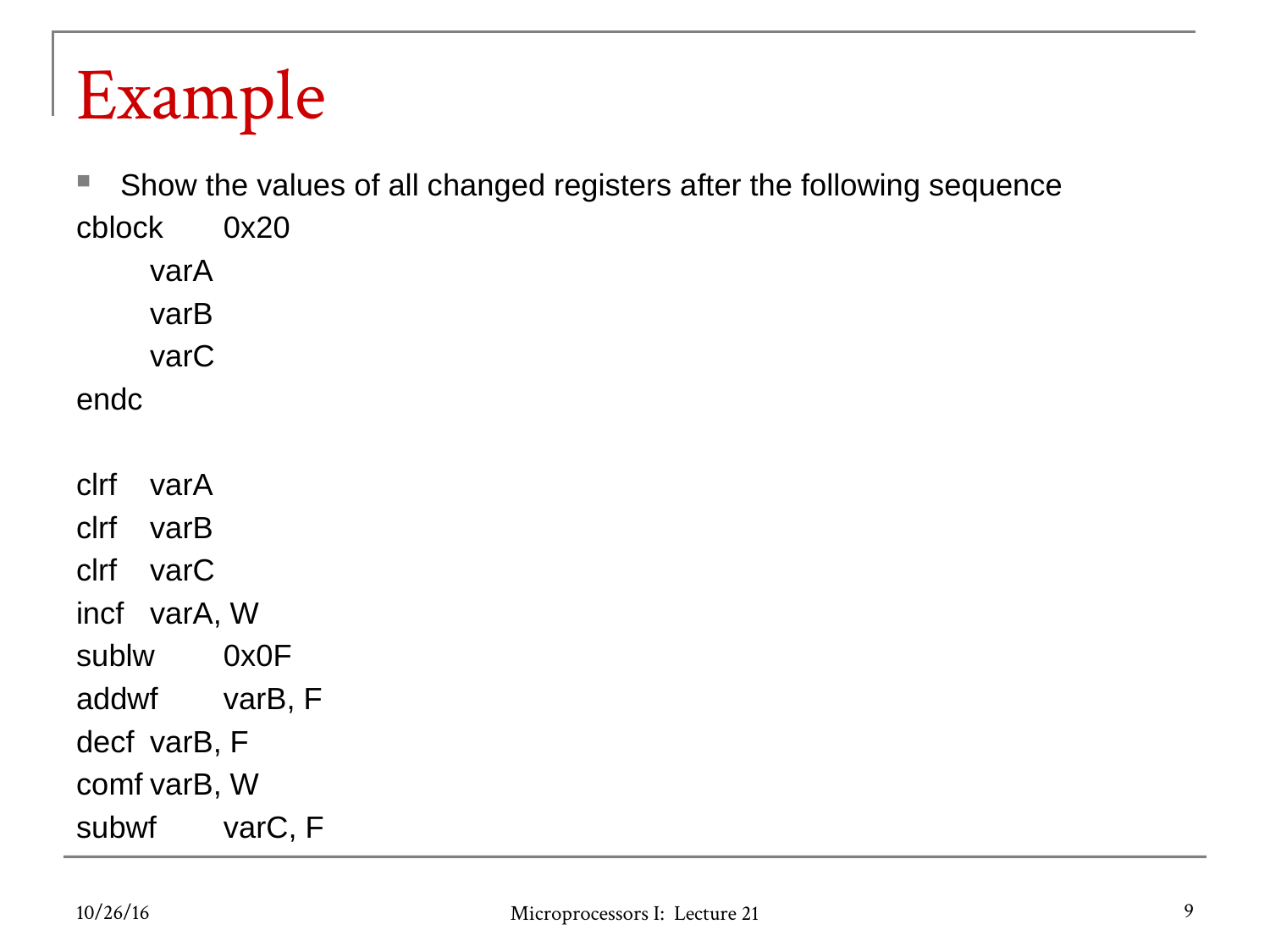

# Example
Show the values of all changed registers after the following sequence
cblock	0x20
	varA
	varB
	varC
endc

clrf	varA
clrf	varB
clrf	varC
incf	varA, W
sublw	0x0F
addwf	varB, F
decf	varB, F
comf	varB, W
subwf	varC, F

10/26/16
9
Microprocessors I:  Lecture 21